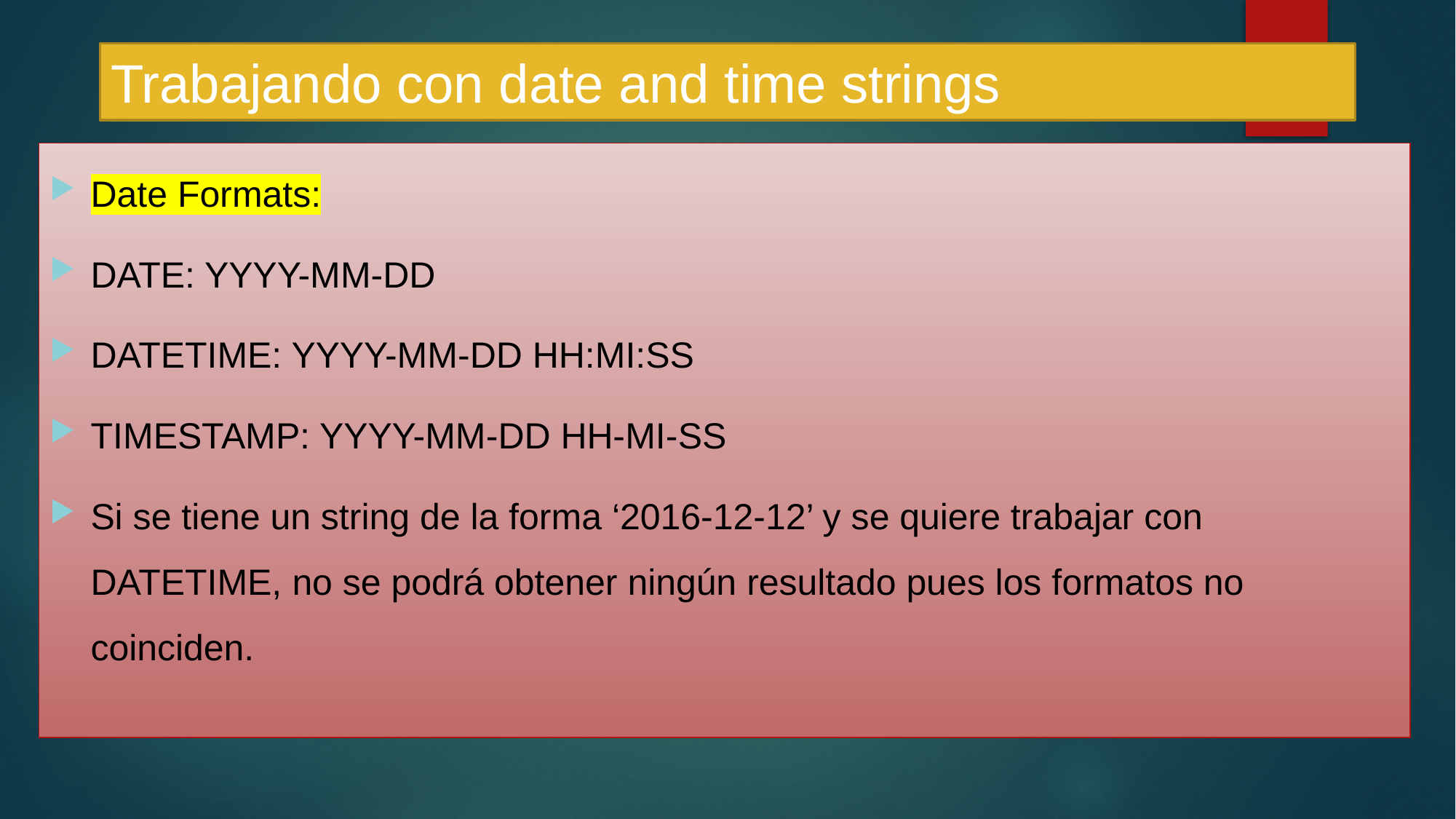

# Trabajando con date and time strings
Date Formats:
DATE: YYYY-MM-DD
DATETIME: YYYY-MM-DD HH:MI:SS
TIMESTAMP: YYYY-MM-DD HH-MI-SS
Si se tiene un string de la forma ‘2016-12-12’ y se quiere trabajar con DATETIME, no se podrá obtener ningún resultado pues los formatos no coinciden.